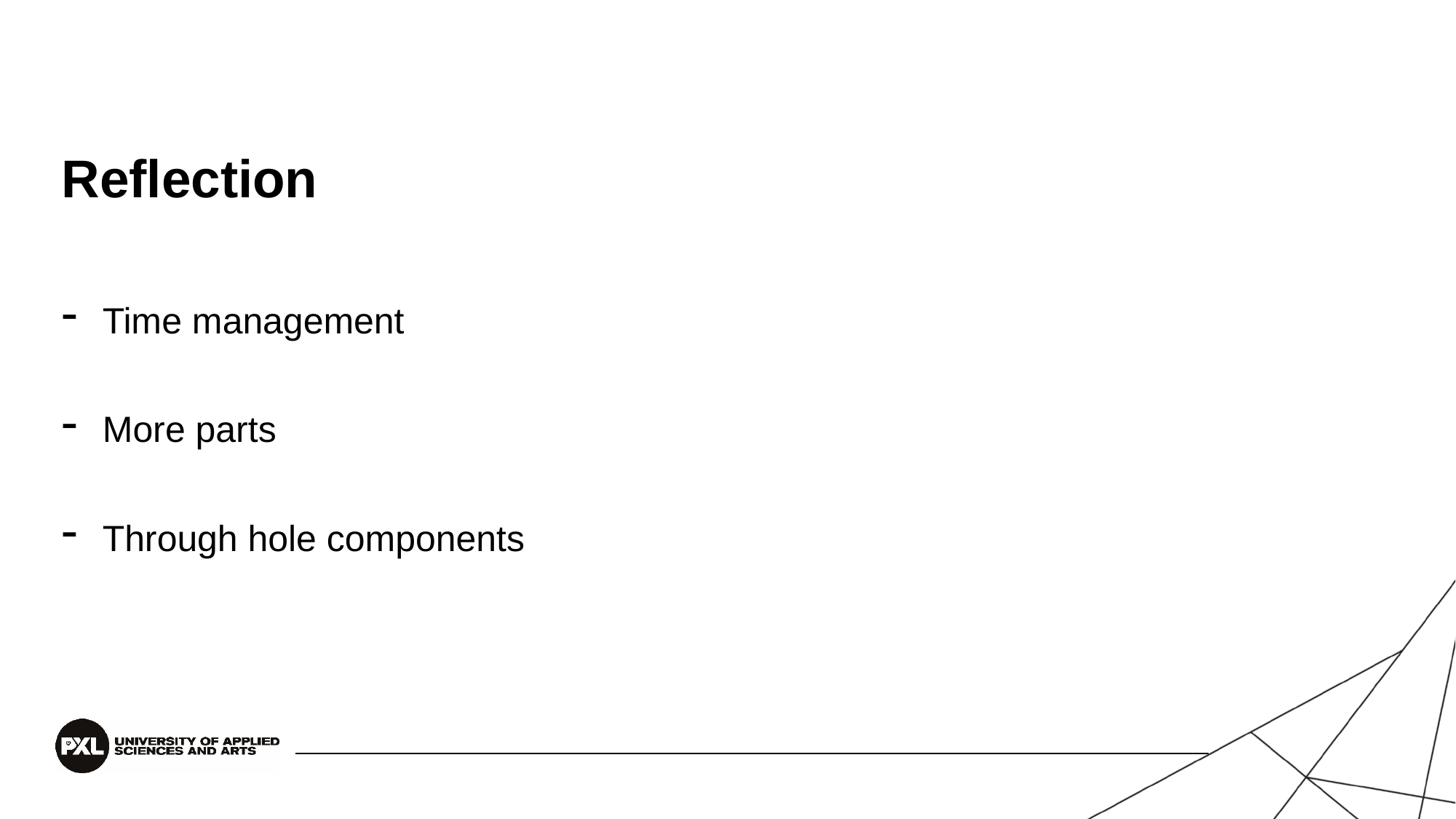

# Reflection
Time management

More parts

Through hole components